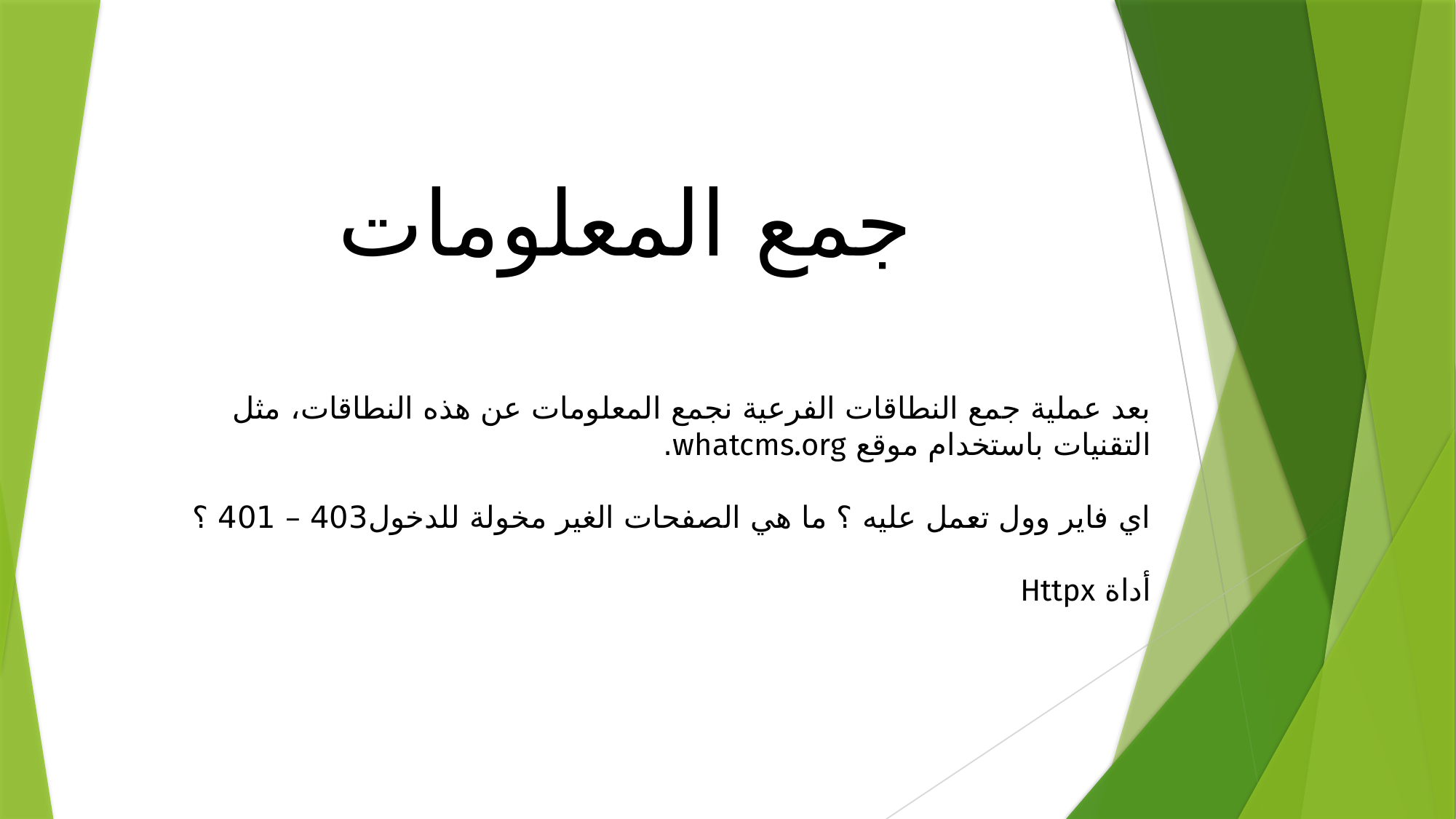

جمع المعلومات
بعد عملية جمع النطاقات الفرعية نجمع المعلومات عن هذه النطاقات، مثل التقنيات باستخدام موقع whatcms.org.

اي فاير وول تعمل عليه ؟ ما هي الصفحات الغير مخولة للدخول403 – 401 ؟
أداة Httpx